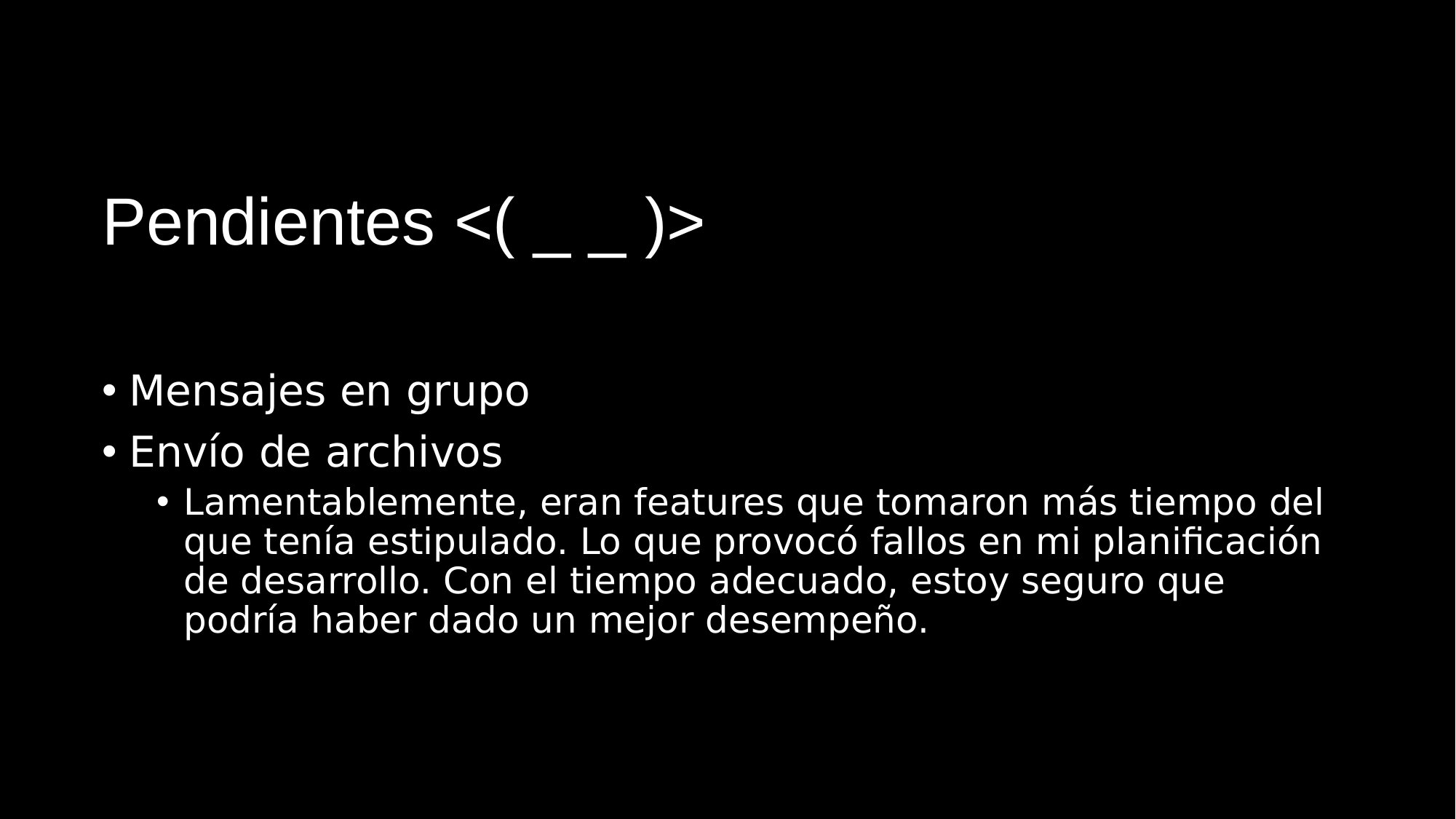

# Pendientes <( _ _ )>
Mensajes en grupo
Envío de archivos
Lamentablemente, eran features que tomaron más tiempo del que tenía estipulado. Lo que provocó fallos en mi planificación de desarrollo. Con el tiempo adecuado, estoy seguro que podría haber dado un mejor desempeño.